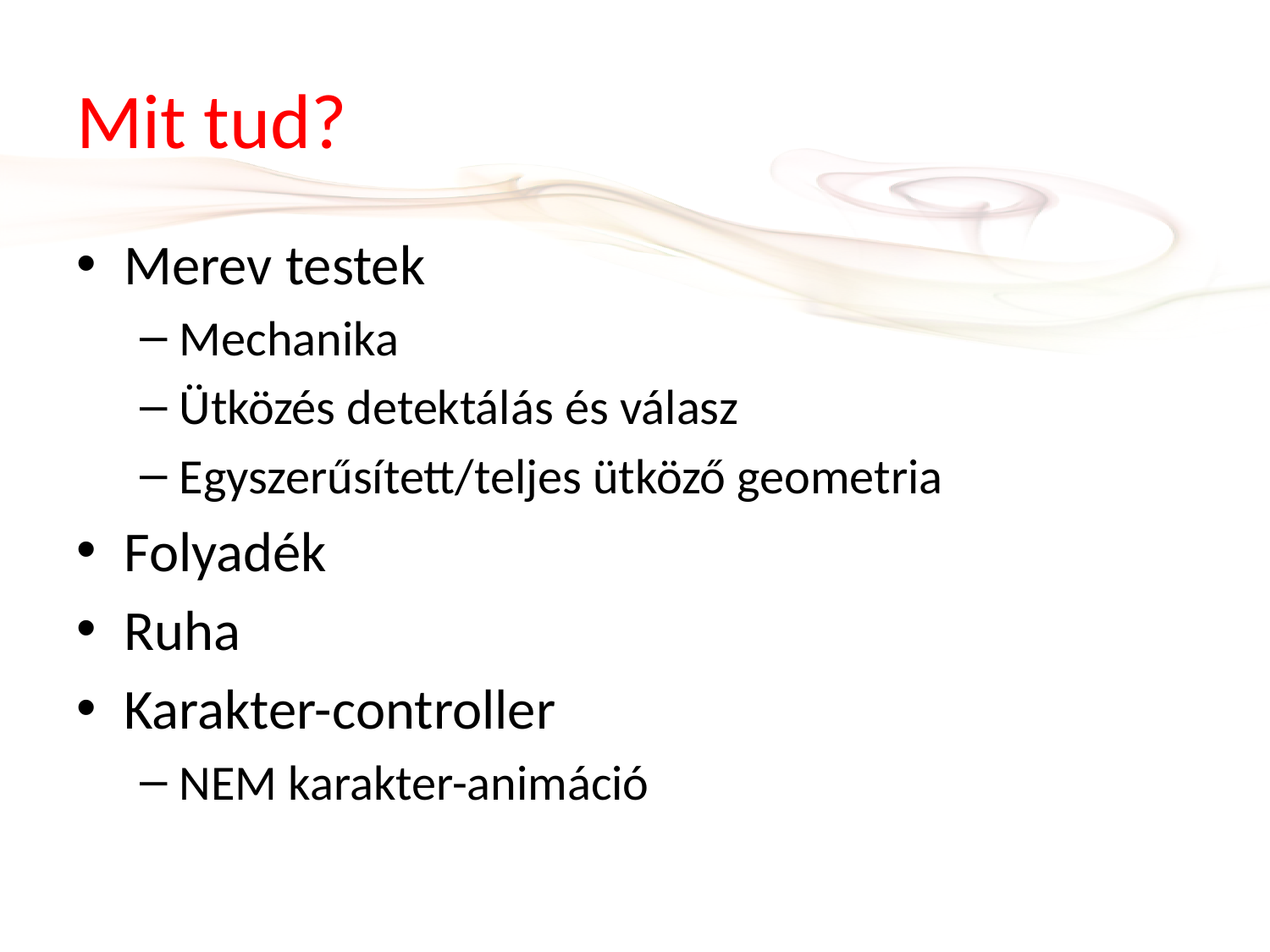

# Mit tud?
Merev testek
Mechanika
Ütközés detektálás és válasz
Egyszerűsített/teljes ütköző geometria
Folyadék
Ruha
Karakter-controller
NEM karakter-animáció